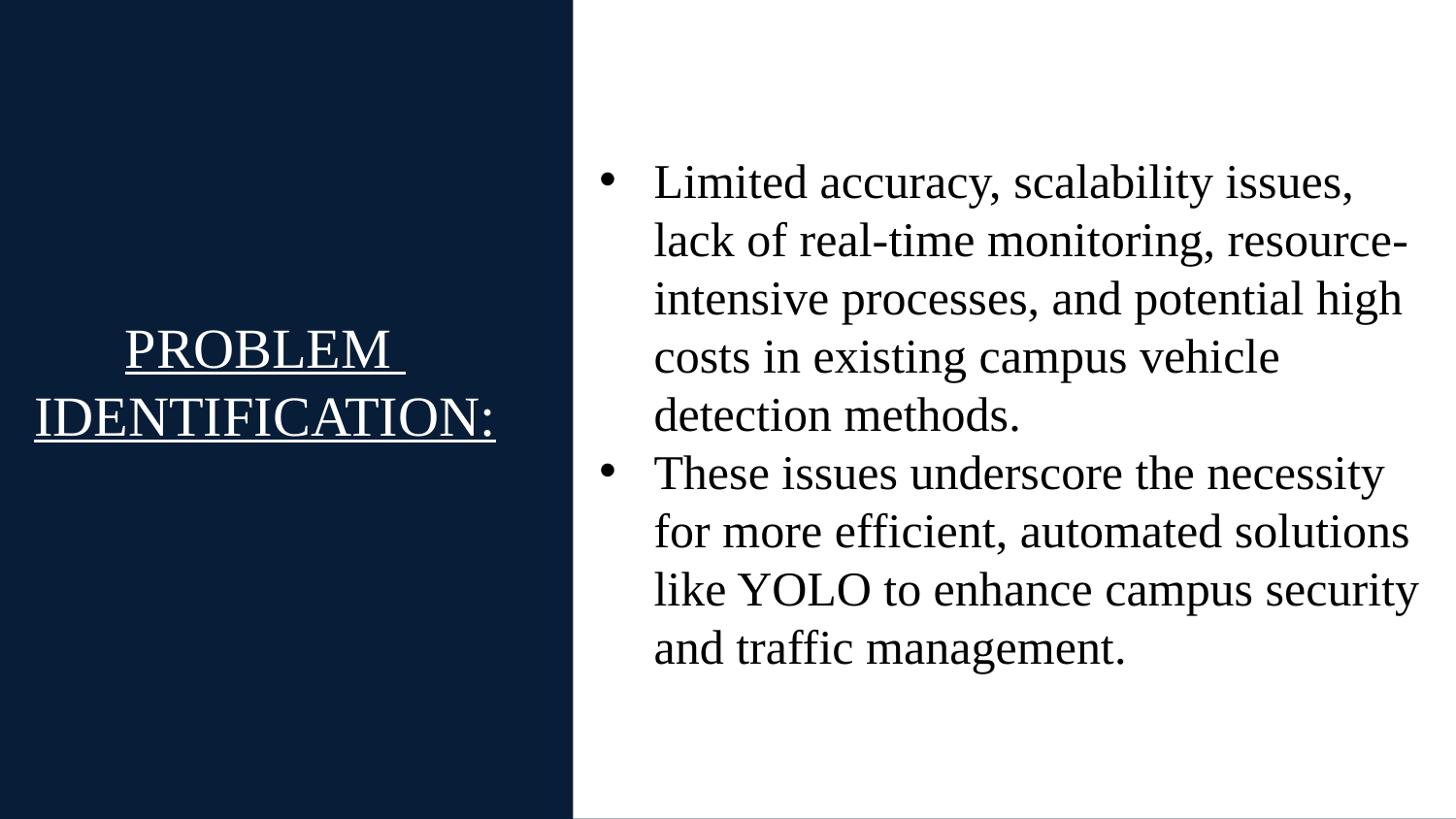

Limited accuracy, scalability issues, lack of real-time monitoring, resource-intensive processes, and potential high costs in existing campus vehicle detection methods.
These issues underscore the necessity for more efficient, automated solutions like YOLO to enhance campus security and traffic management.
# PROBLEM  IDENTIFICATION: